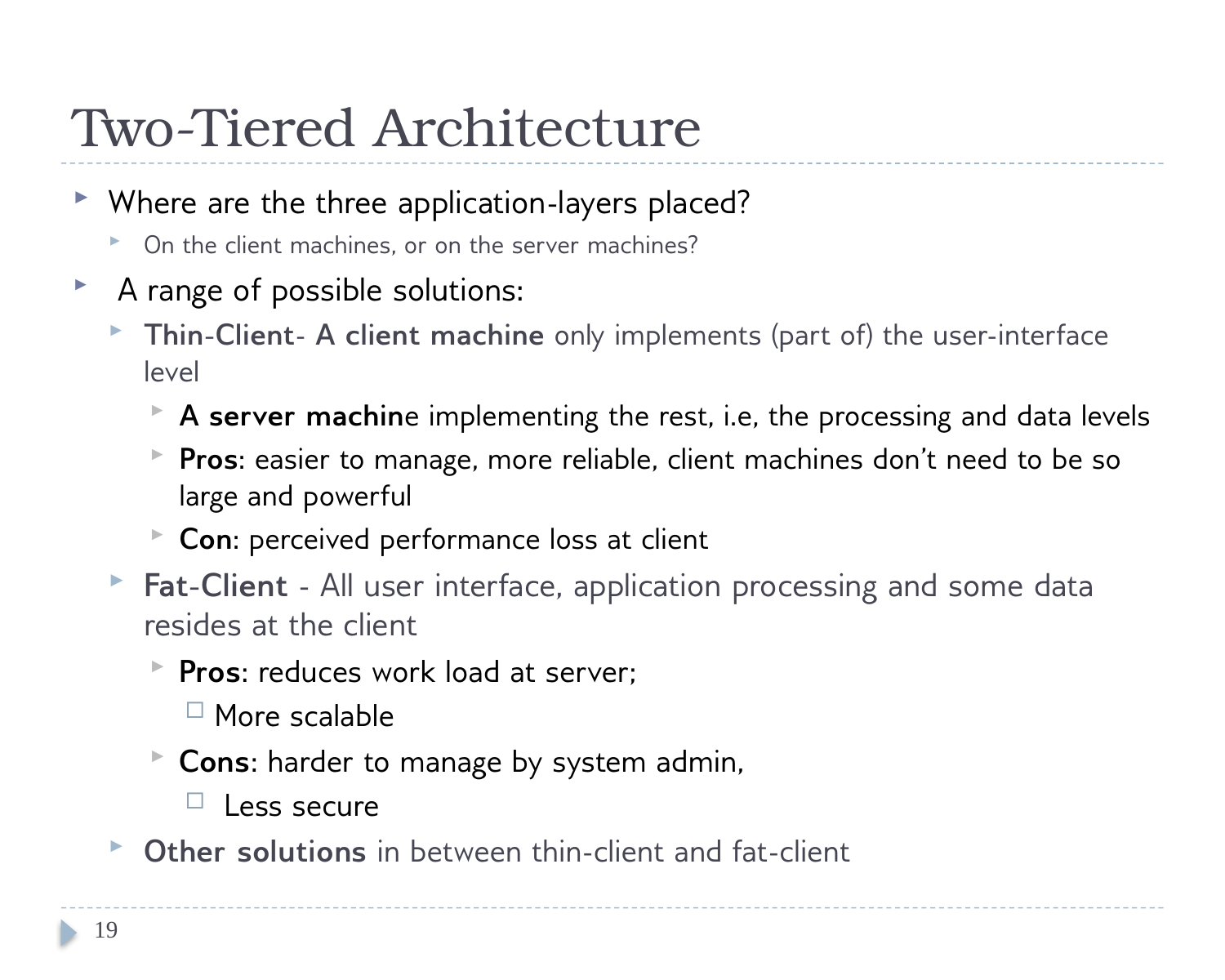

# Two-Tiered Architecture
Where are the three application-layers placed?
On the client machines, or on the server machines?
 A range of possible solutions:
Thin-Client- A client machine only implements (part of) the user-interface level
A server machine implementing the rest, i.e, the processing and data levels
Pros: easier to manage, more reliable, client machines don’t need to be so large and powerful
Con: perceived performance loss at client
Fat-Client - All user interface, application processing and some data resides at the client
Pros: reduces work load at server;
More scalable
Cons: harder to manage by system admin,
 Less secure
Other solutions in between thin-client and fat-client
19